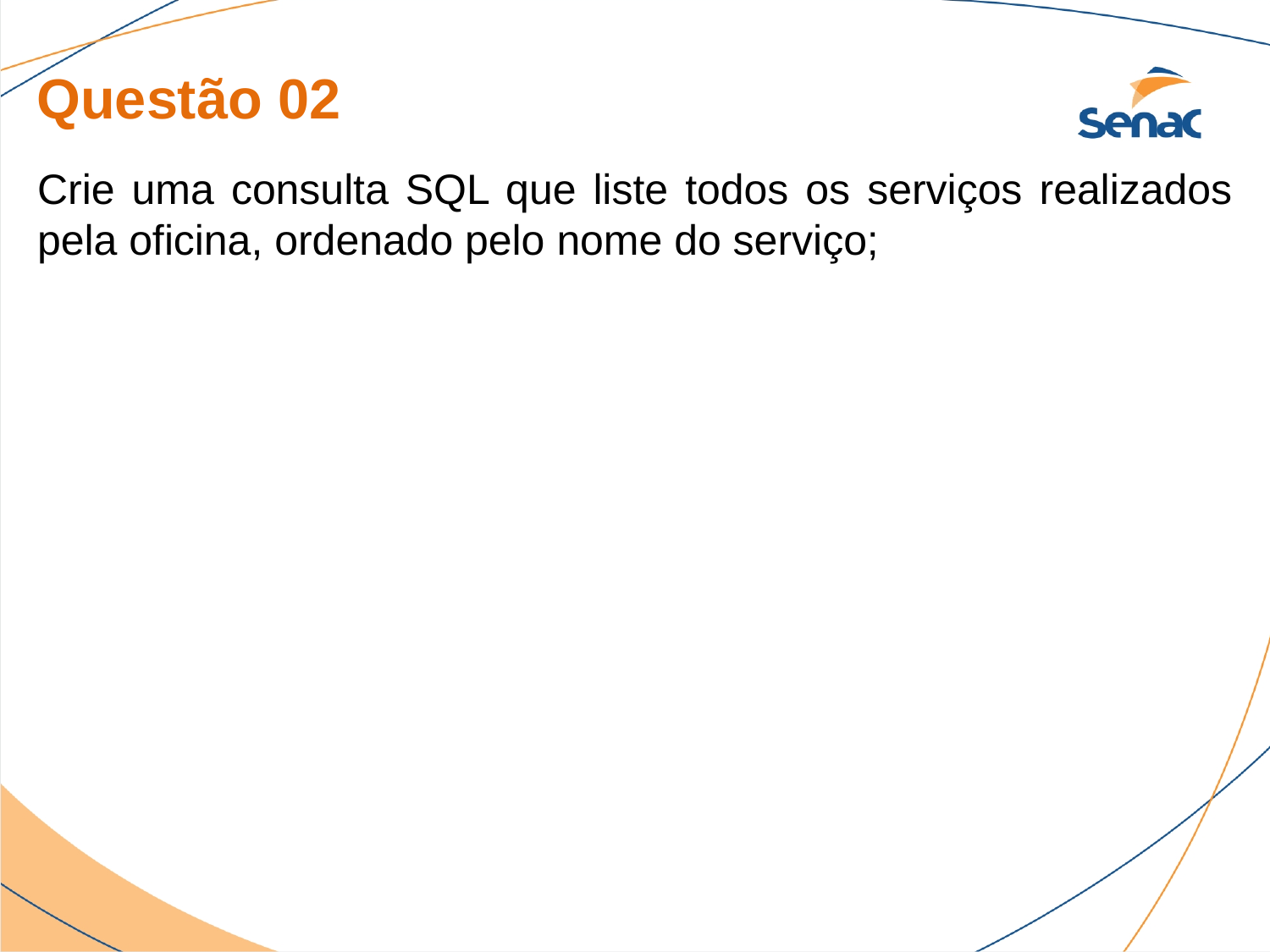

Questão 02
Crie uma consulta SQL que liste todos os serviços realizados pela oficina, ordenado pelo nome do serviço;